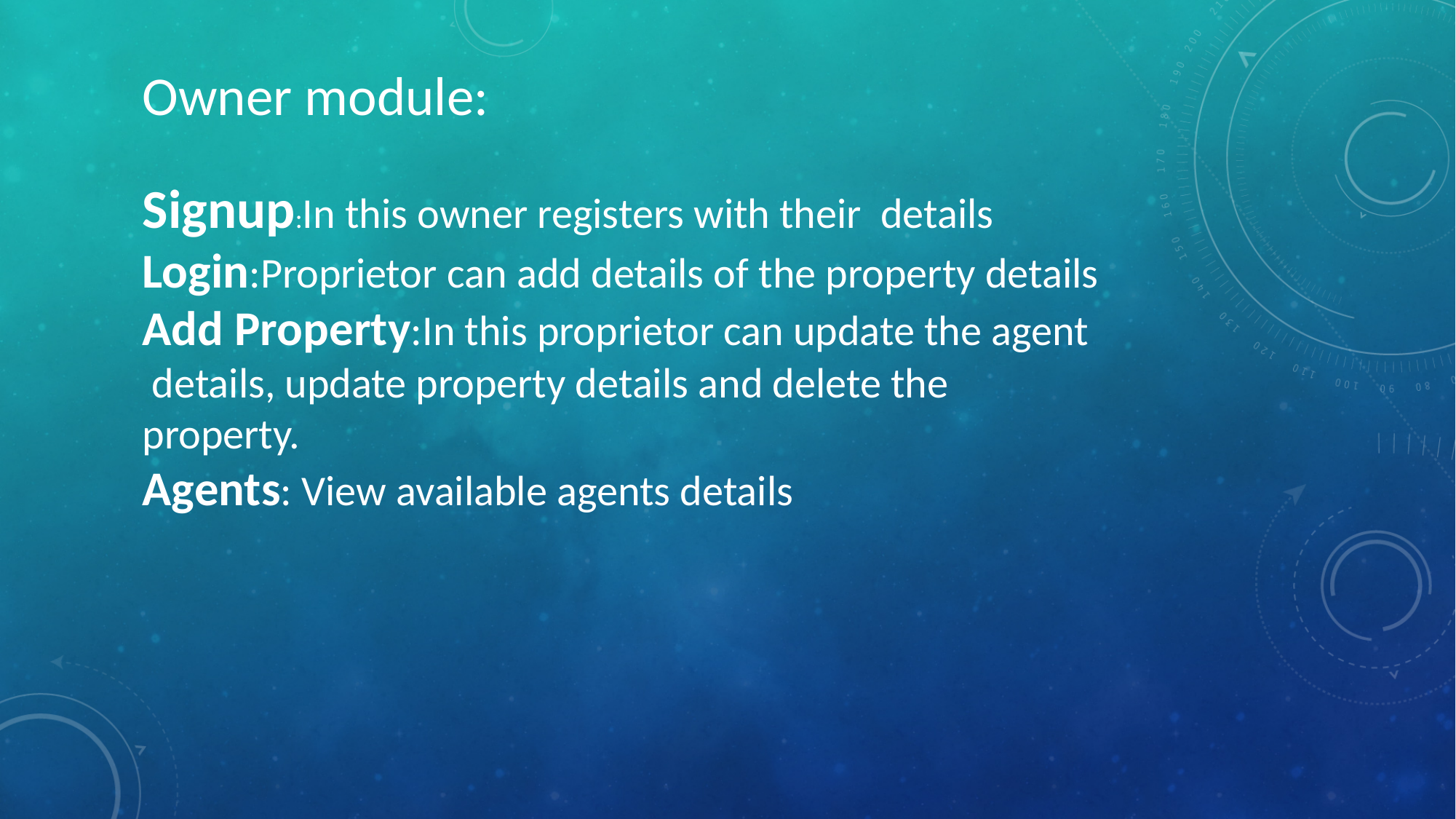

Owner module:
Signup:In this owner registers with their  details
Login:Proprietor can add details of the property details
Add Property:In this proprietor can update the agent   details, update property details and delete the property.
Agents: View available agents details